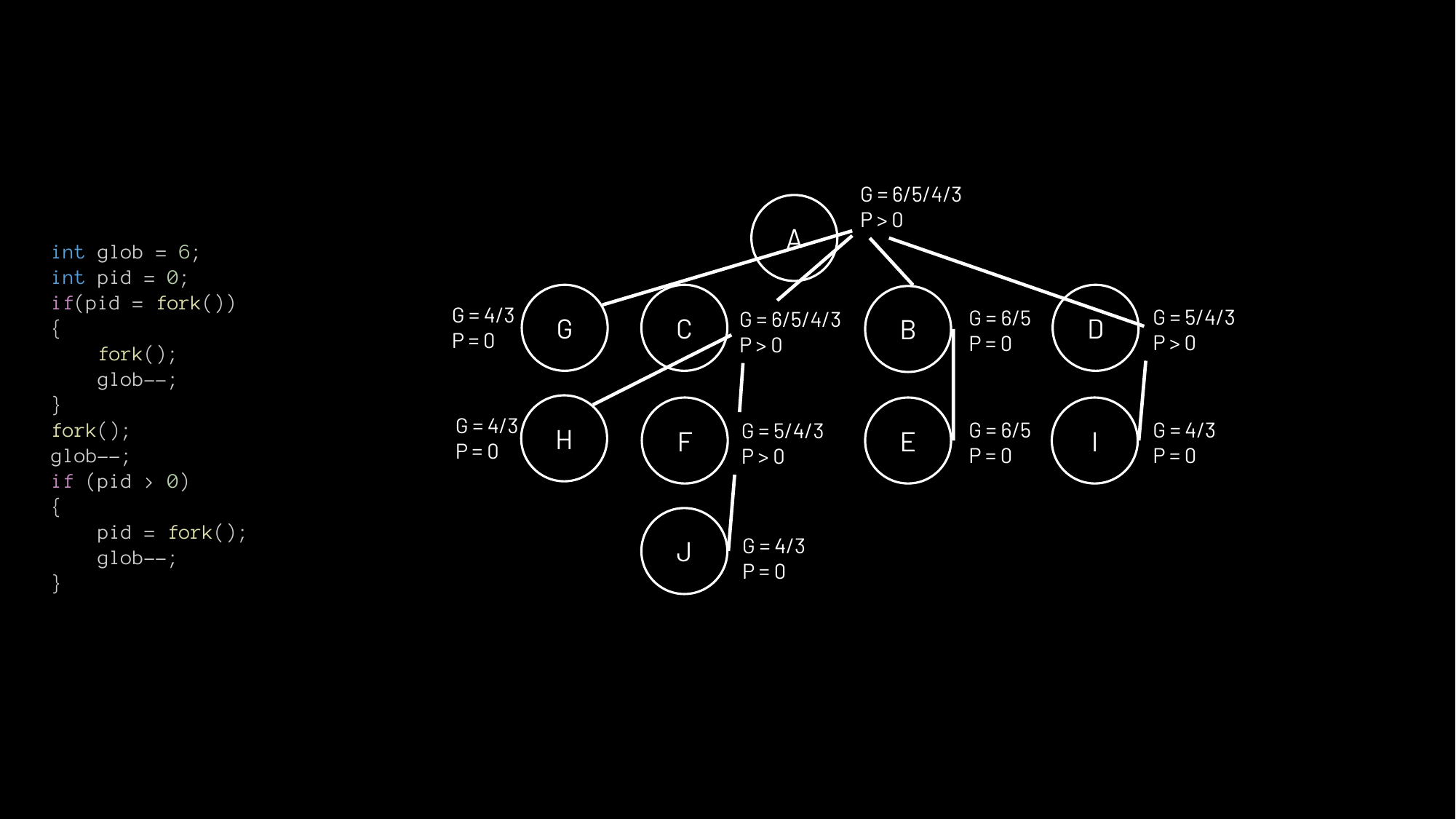

G = 6/5/4/3
P > 0

A

int glob = 6;
int pid = 0;
if(pid = fork())
{
    fork();
    glob--;
}
fork();
glob--;
if (pid > 0)
{
    pid = fork();
    glob--;
}

G
G = 4/3
P = 0

C
G = 6/5/4/3
P > 0

D
G = 5/4/3
P > 0

B
G = 6/5
P = 0

H
G = 4/3
P = 0

F
G = 5/4/3
P > 0

E
G = 6/5
P = 0

I
G = 4/3
P = 0

J
G = 4/3
P = 0